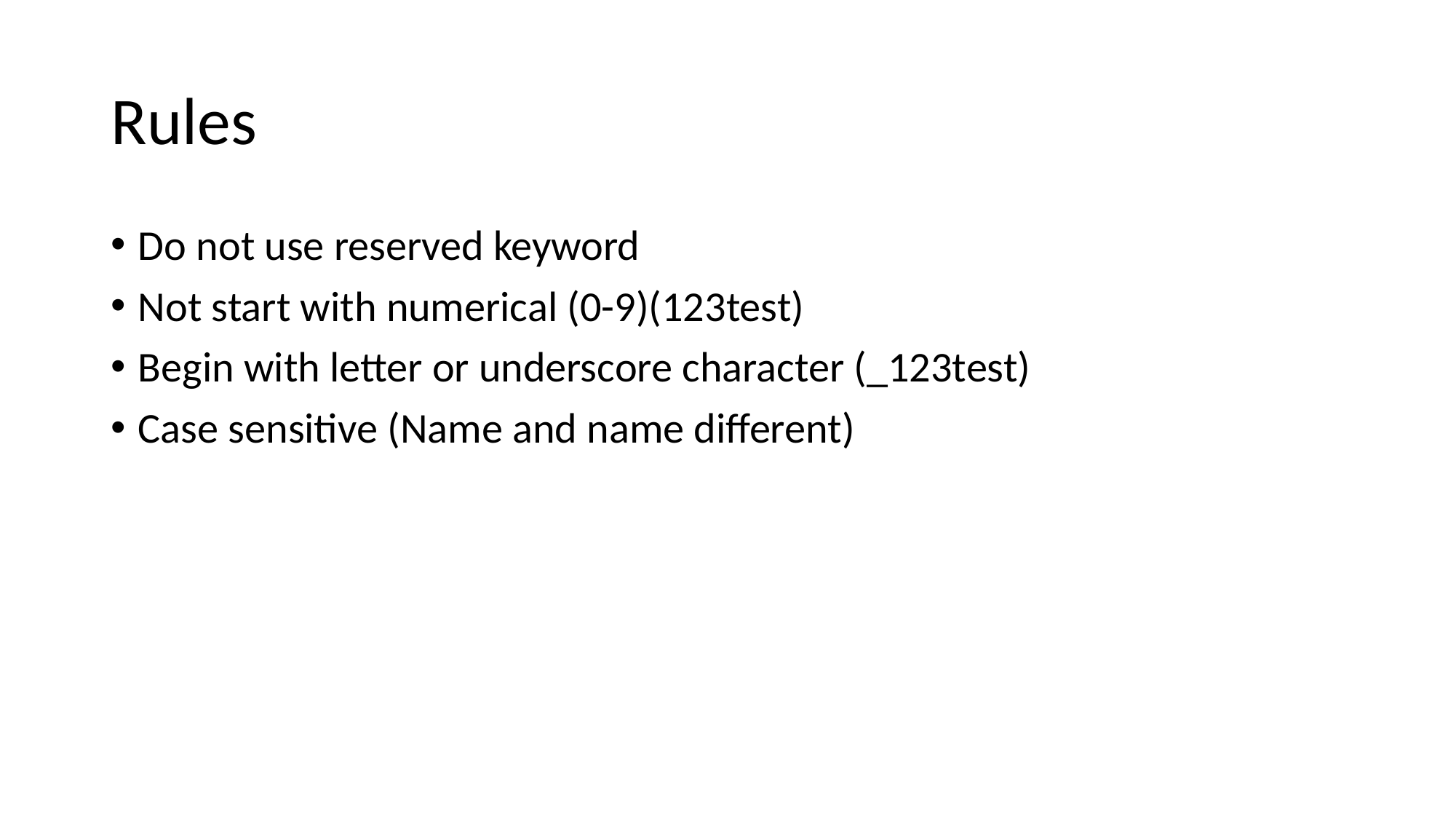

# Rules
Do not use reserved keyword
Not start with numerical (0-9)(123test)
Begin with letter or underscore character (_123test)
Case sensitive (Name and name different)